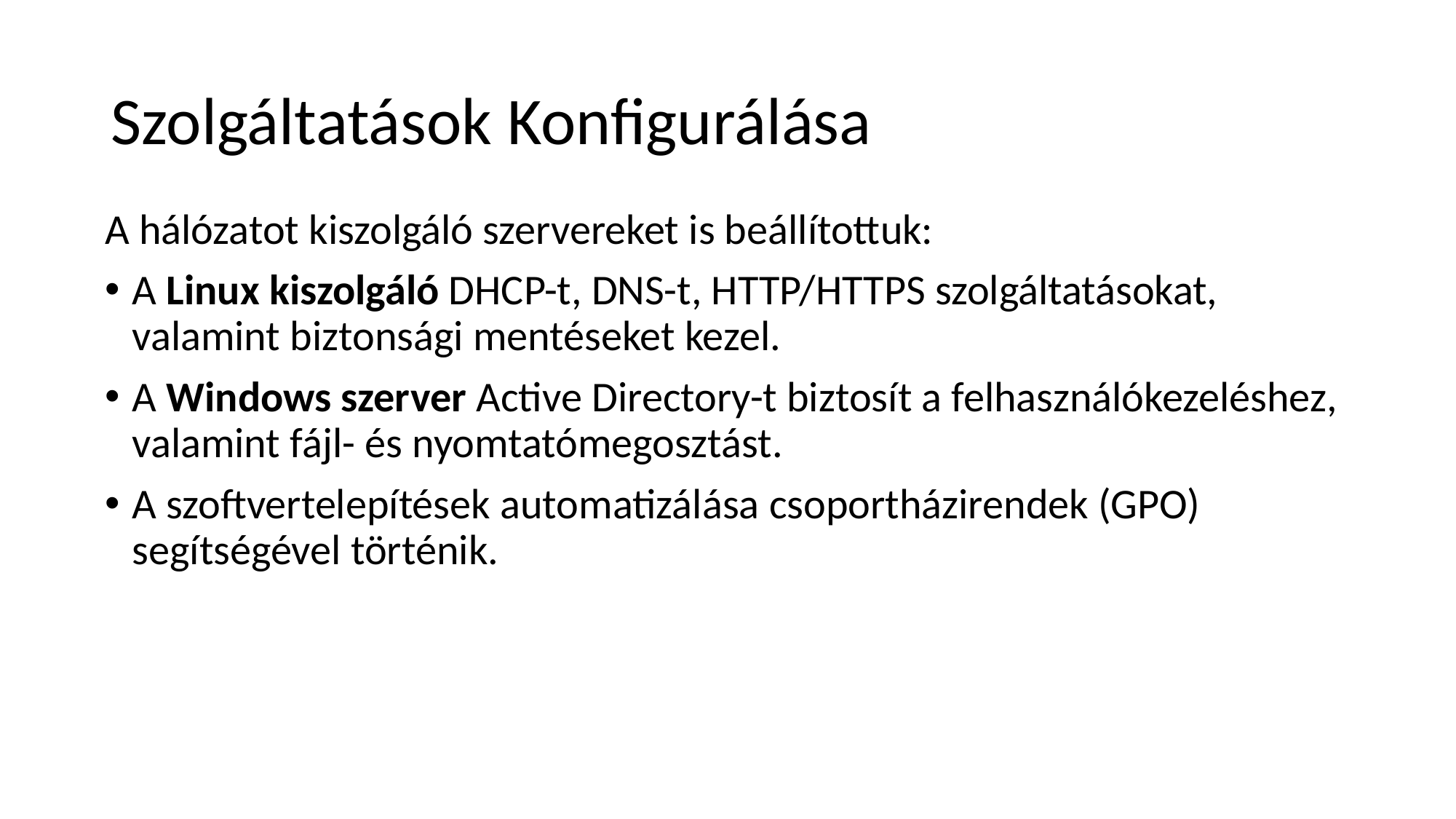

# Szolgáltatások Konfigurálása
A hálózatot kiszolgáló szervereket is beállítottuk:
A Linux kiszolgáló DHCP-t, DNS-t, HTTP/HTTPS szolgáltatásokat, valamint biztonsági mentéseket kezel.
A Windows szerver Active Directory-t biztosít a felhasználókezeléshez, valamint fájl- és nyomtatómegosztást.
A szoftvertelepítések automatizálása csoportházirendek (GPO) segítségével történik.